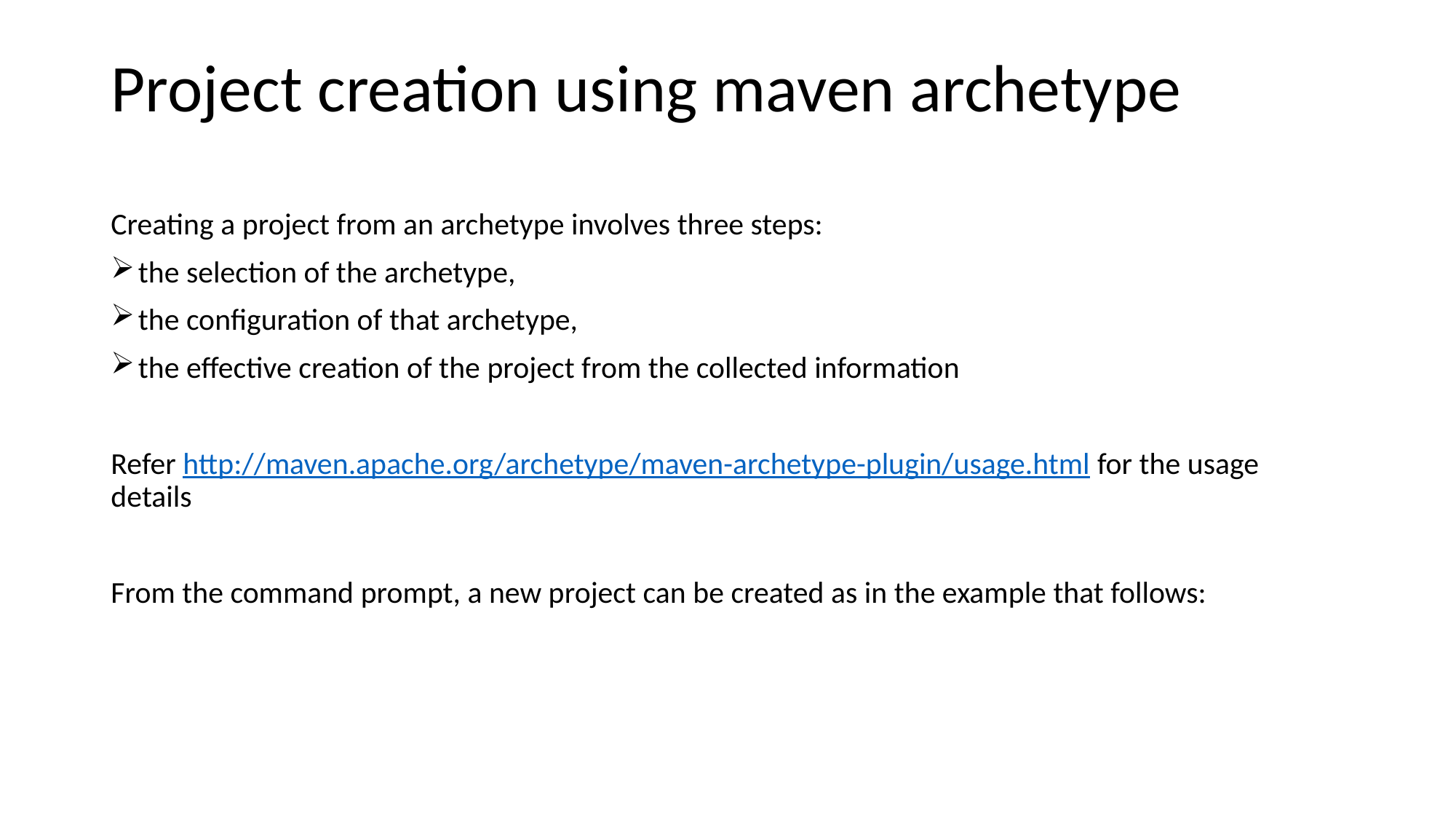

# Project creation using maven archetype
Creating a project from an archetype involves three steps:
the selection of the archetype,
the configuration of that archetype,
the effective creation of the project from the collected information

Refer http://maven.apache.org/archetype/maven-archetype-plugin/usage.html for the usage details

From the command prompt, a new project can be created as in the example that follows: